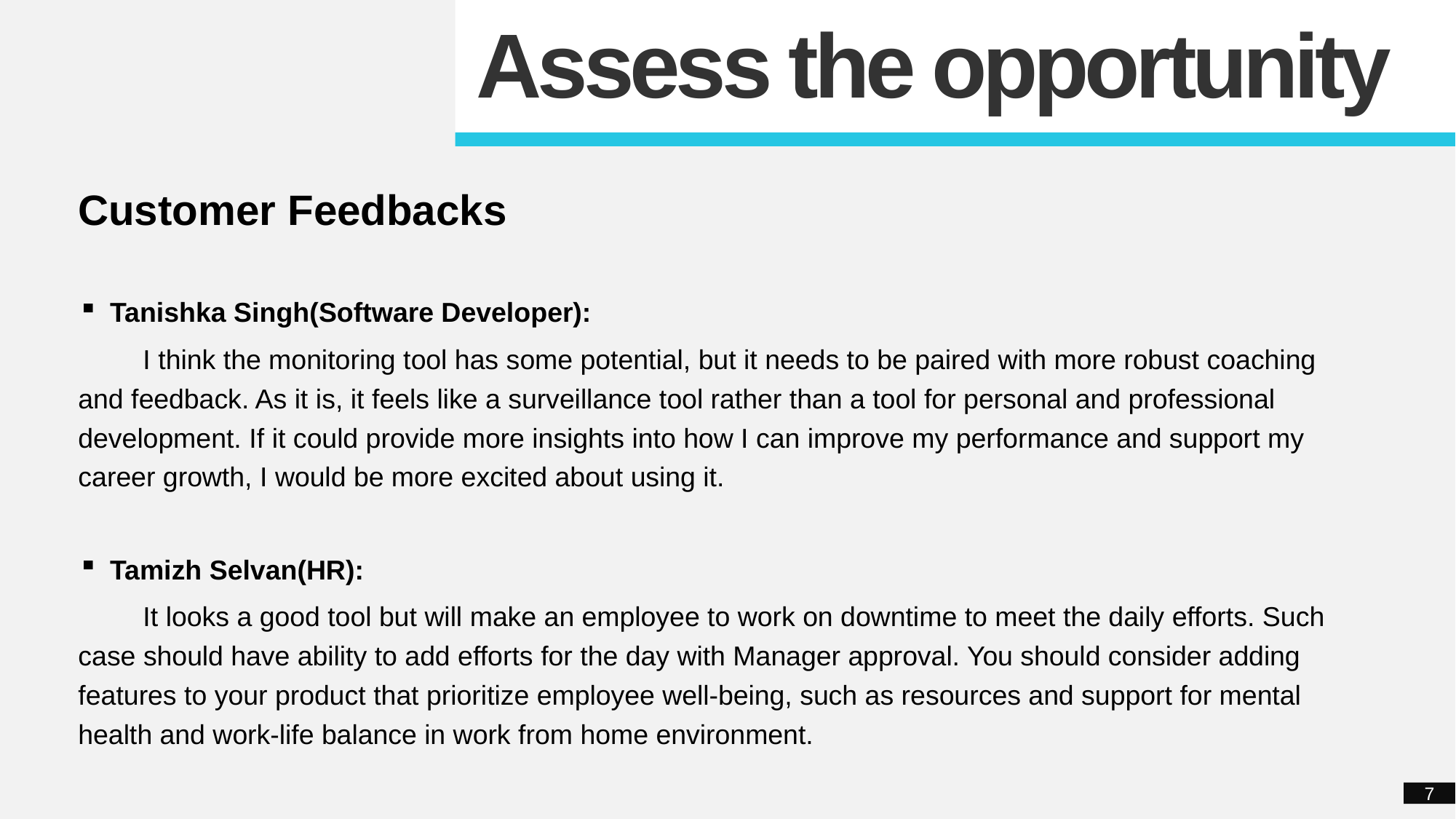

Assess the opportunity

Customer Feedbacks

Tanishka Singh(Software Developer):
I think the monitoring tool has some potential, but it needs to be paired with more robust coaching and feedback. As it is, it feels like a surveillance tool rather than a tool for personal and professional development. If it could provide more insights into how I can improve my performance and support my career growth, I would be more excited about using it.

Tamizh Selvan(HR):
It looks a good tool but will make an employee to work on downtime to meet the daily efforts. Such case should have ability to add efforts for the day with Manager approval. You should consider adding features to your product that prioritize employee well-being, such as resources and support for mental health and work-life balance in work from home environment.
7